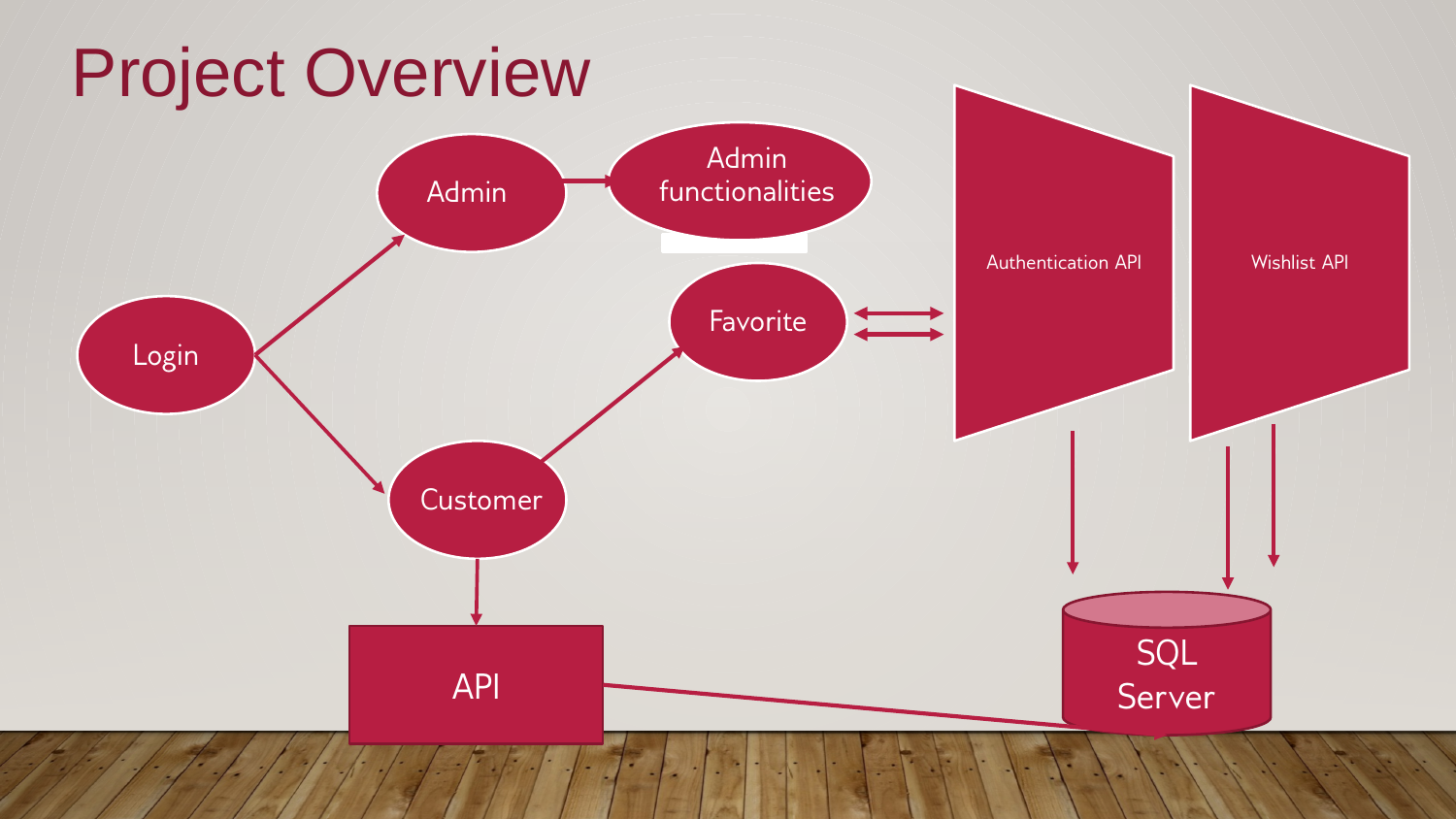

Project Overview
Authentication API
Wishlist API

Admin functionalities

Admin

Favorite

Login

Customer
SQL
Server
API